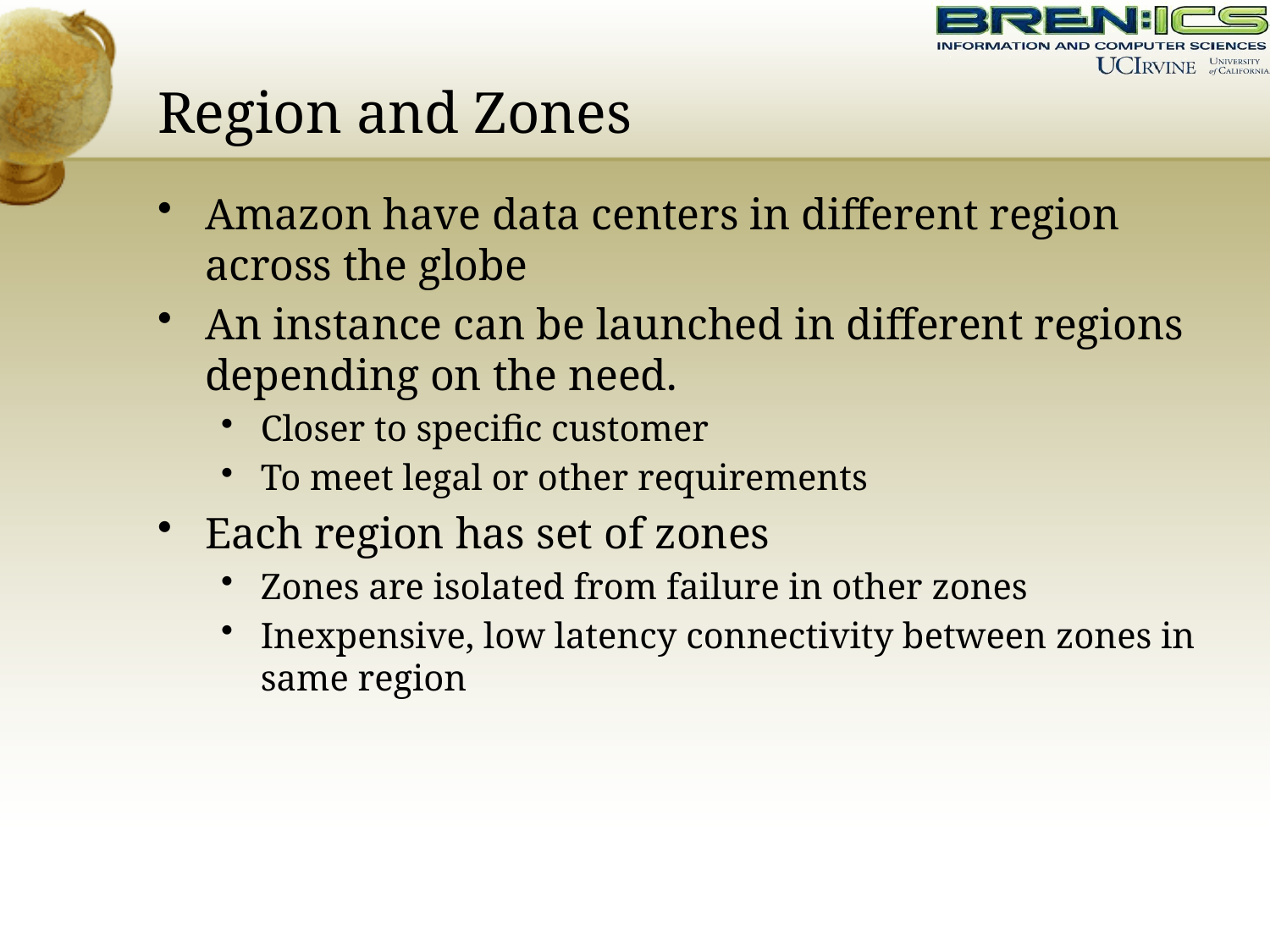

# Region and Zones
Amazon have data centers in different region across the globe
An instance can be launched in different regions depending on the need.
Closer to specific customer
To meet legal or other requirements
Each region has set of zones
Zones are isolated from failure in other zones
Inexpensive, low latency connectivity between zones in same region